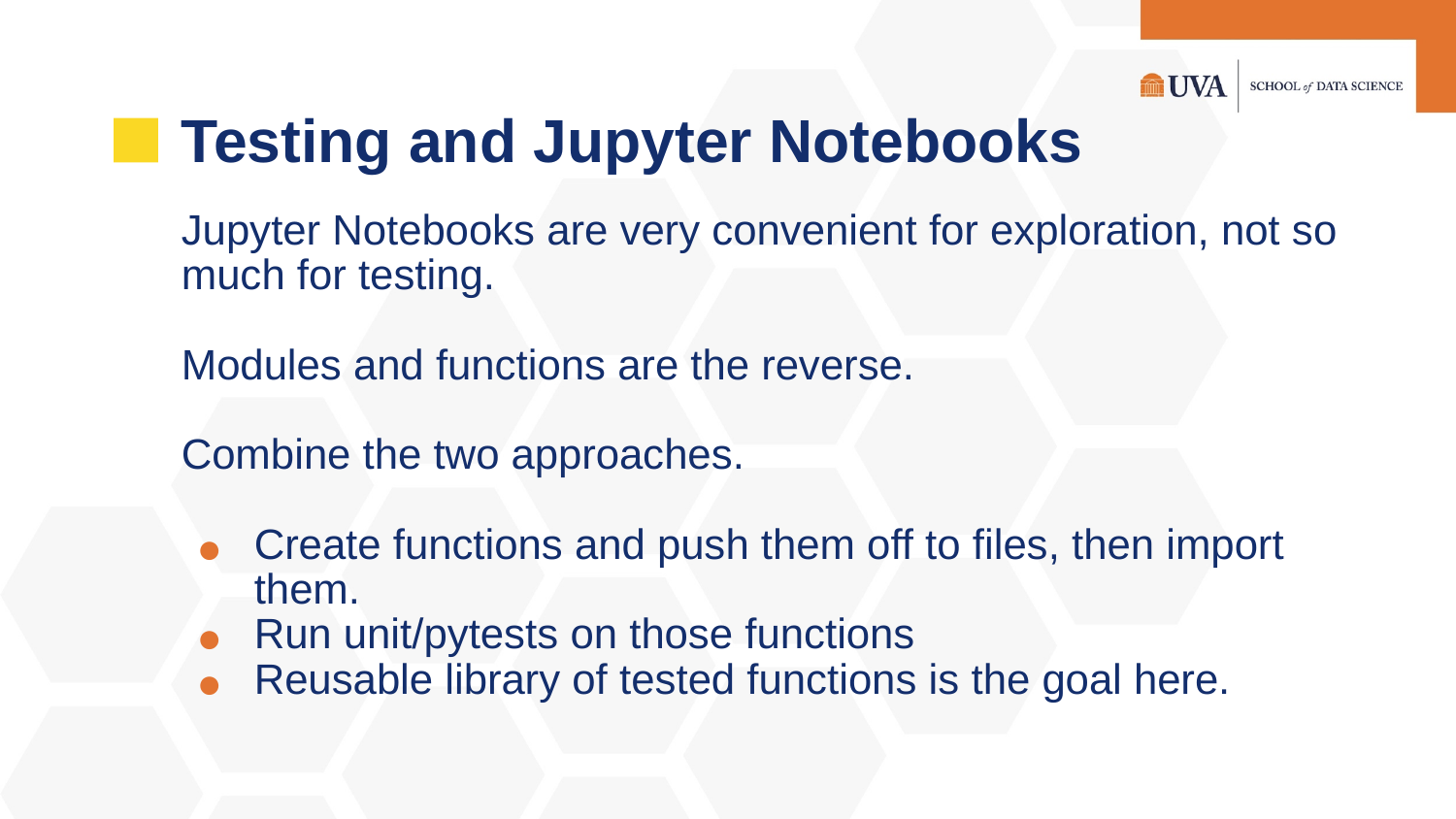

# Testing and Jupyter Notebooks
Jupyter Notebooks are very convenient for exploration, not so much for testing.

Modules and functions are the reverse.

Combine the two approaches.

Create functions and push them off to files, then import them.
Run unit/pytests on those functions
Reusable library of tested functions is the goal here.